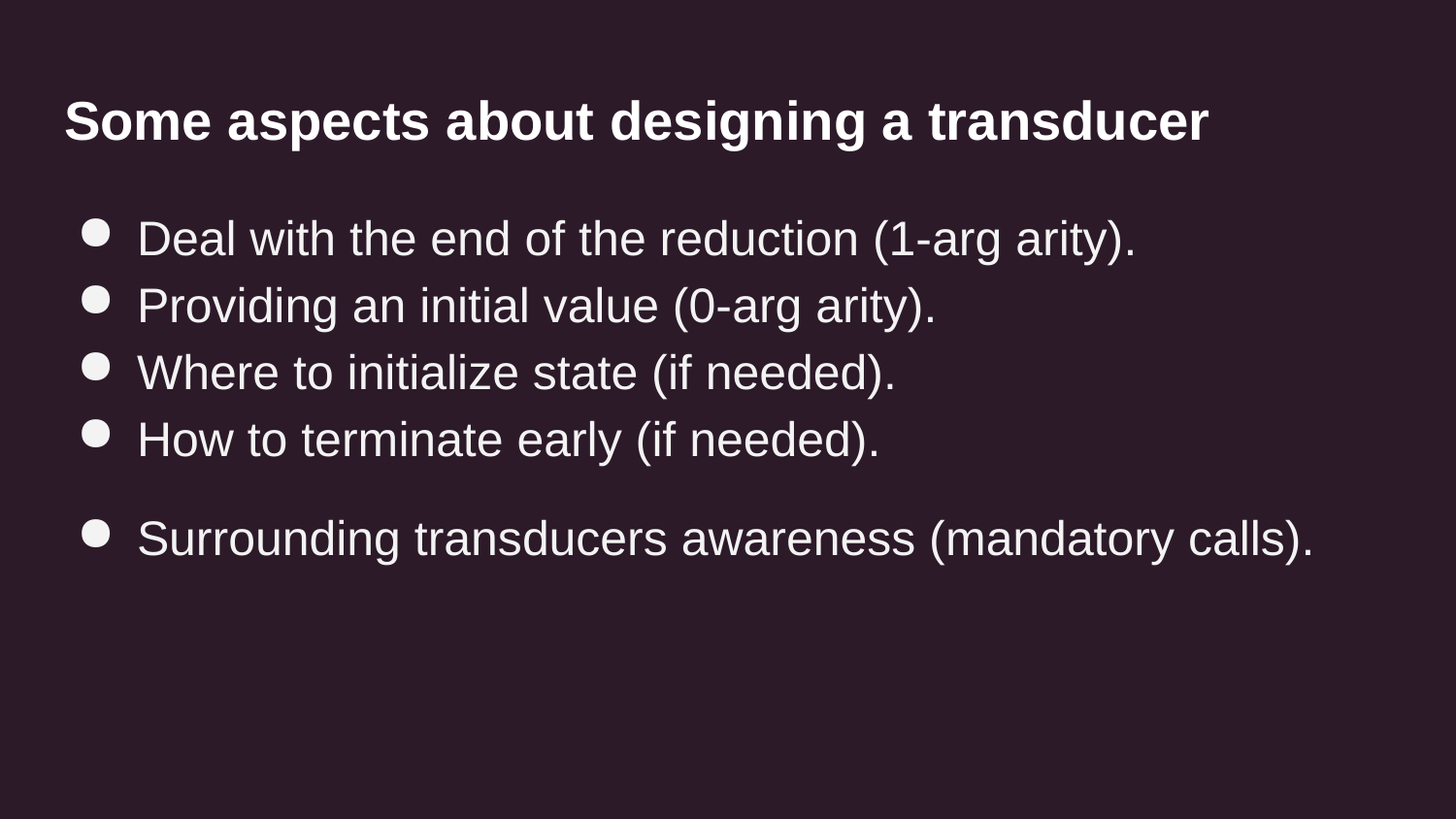

# Some aspects about designing a transducer
Deal with the end of the reduction (1-arg arity).
Providing an initial value (0-arg arity).
Where to initialize state (if needed).
How to terminate early (if needed).
Surrounding transducers awareness (mandatory calls).